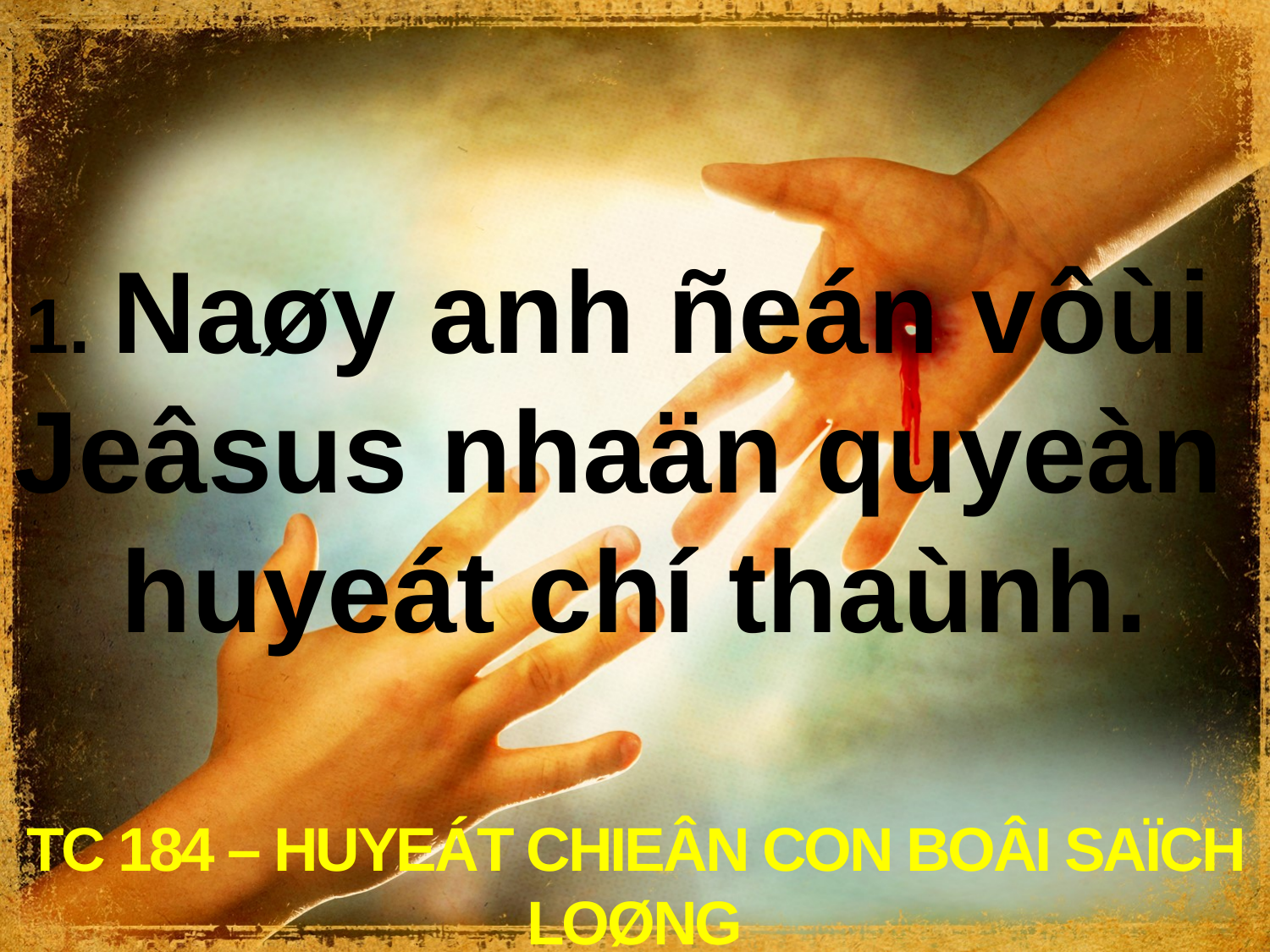

1. Naøy anh ñeán vôùi
Jeâsus nhaän quyeàn
huyeát chí thaùnh.
TC 184 – HUYEÁT CHIEÂN CON BOÂI SAÏCH LOØNG